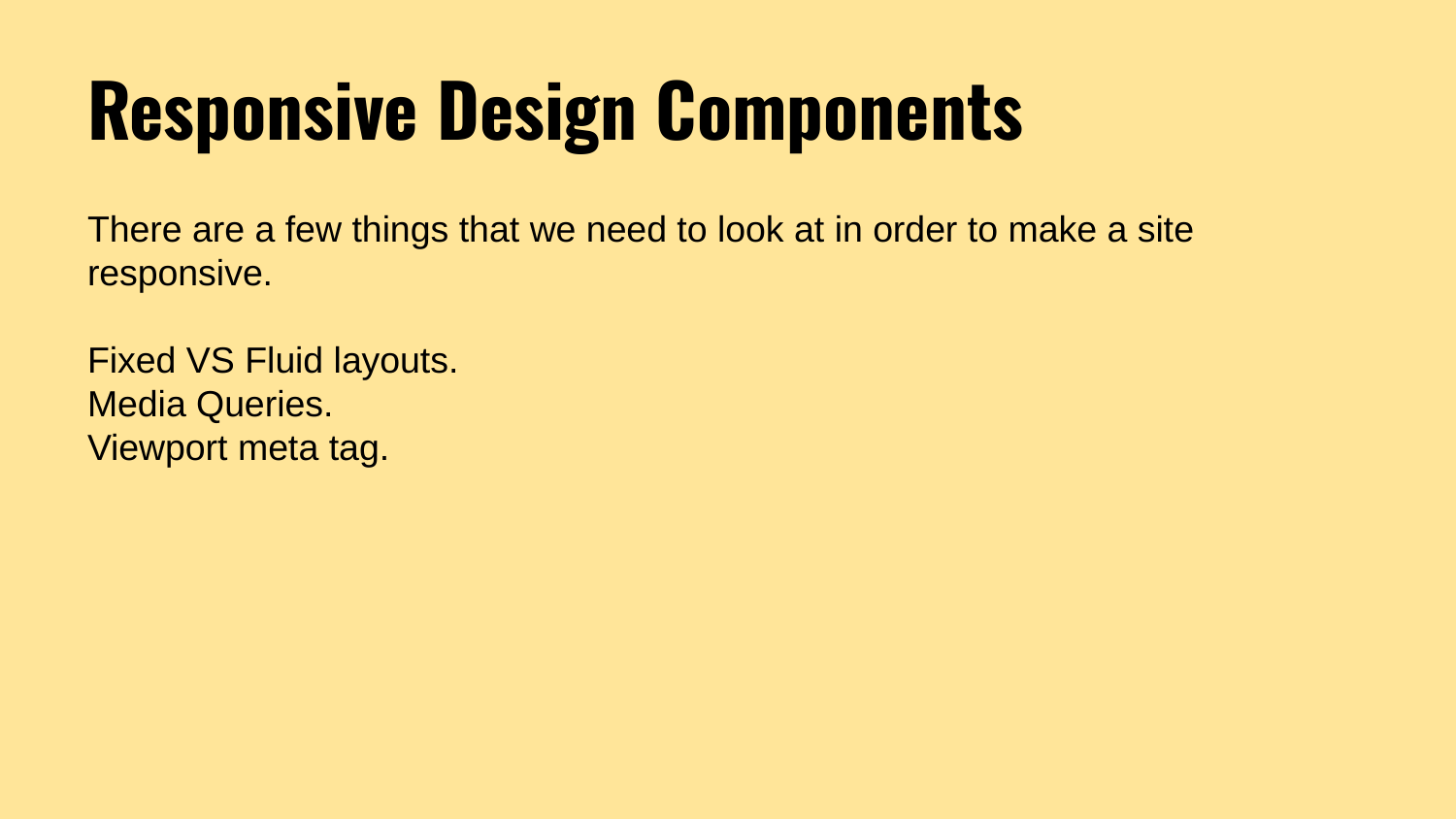

# Responsive Design Components
There are a few things that we need to look at in order to make a site responsive.

Fixed VS Fluid layouts.
Media Queries.
Viewport meta tag.